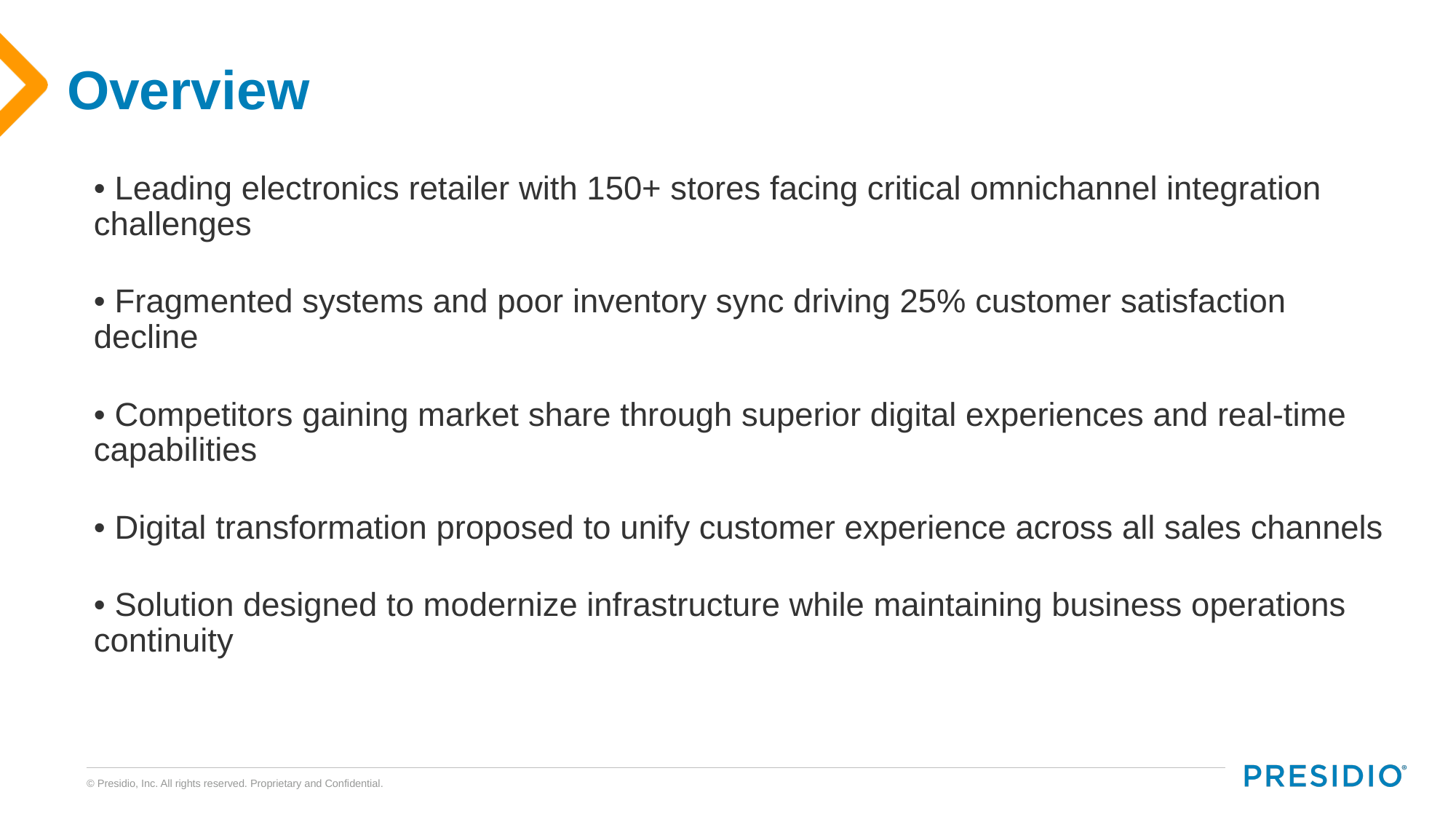

# Overview
• Leading electronics retailer with 150+ stores facing critical omnichannel integration challenges
• Fragmented systems and poor inventory sync driving 25% customer satisfaction decline
• Competitors gaining market share through superior digital experiences and real-time capabilities
• Digital transformation proposed to unify customer experience across all sales channels
• Solution designed to modernize infrastructure while maintaining business operations continuity